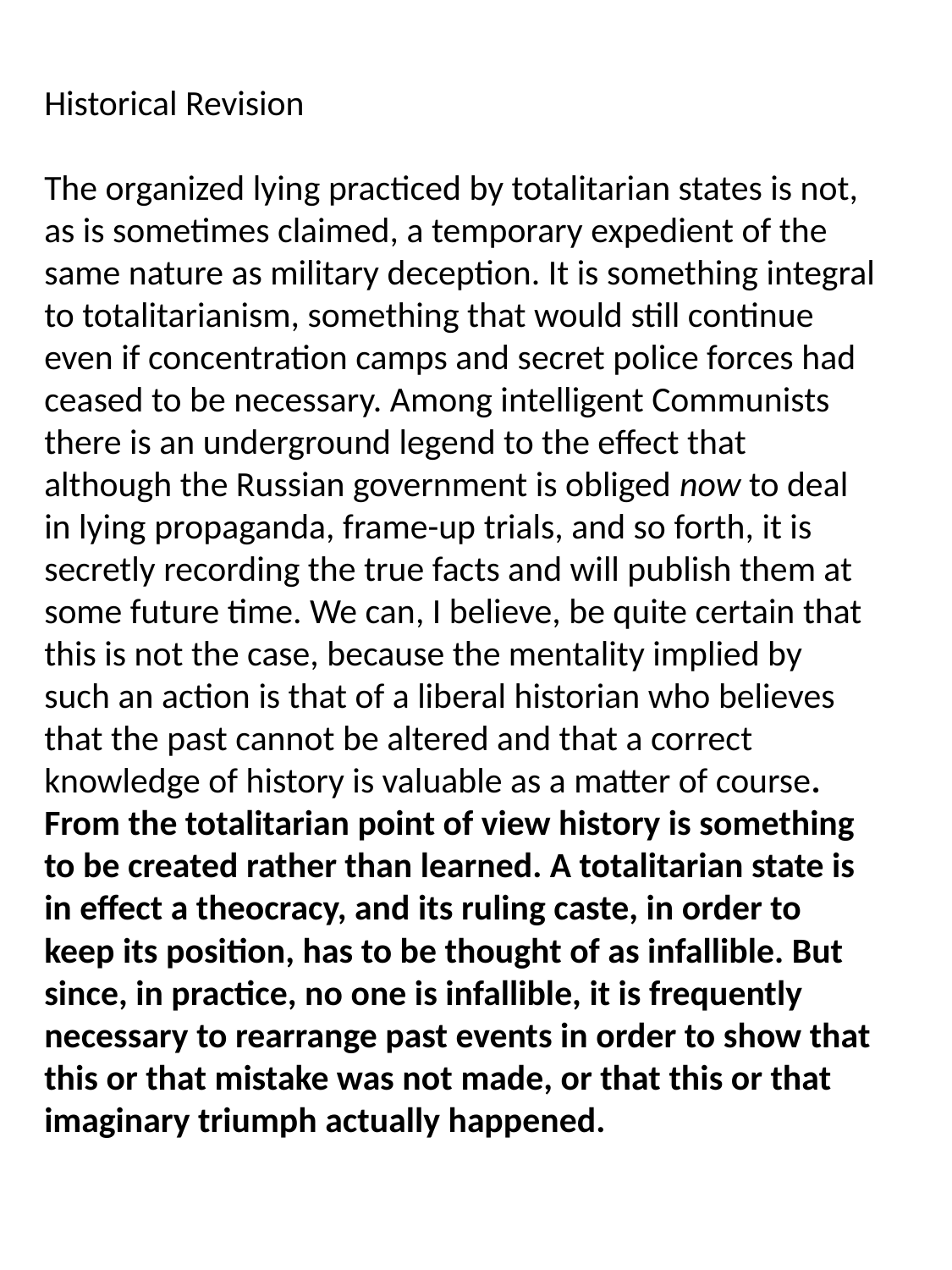

Historical Revision

The organized lying practiced by totalitarian states is not, as is sometimes claimed, a temporary expedient of the same nature as military deception. It is something integral to totalitarianism, something that would still continue even if concentration camps and secret police forces had ceased to be necessary. Among intelligent Communists there is an underground legend to the effect that although the Russian government is obliged now to deal in lying propaganda, frame-up trials, and so forth, it is secretly recording the true facts and will publish them at some future time. We can, I believe, be quite certain that this is not the case, because the mentality implied by such an action is that of a liberal historian who believes that the past cannot be altered and that a correct knowledge of history is valuable as a matter of course. From the totalitarian point of view history is something to be created rather than learned. A totalitarian state is in effect a theocracy, and its ruling caste, in order to keep its position, has to be thought of as infallible. But since, in practice, no one is infallible, it is frequently necessary to rearrange past events in order to show that this or that mistake was not made, or that this or that imaginary triumph actually happened.